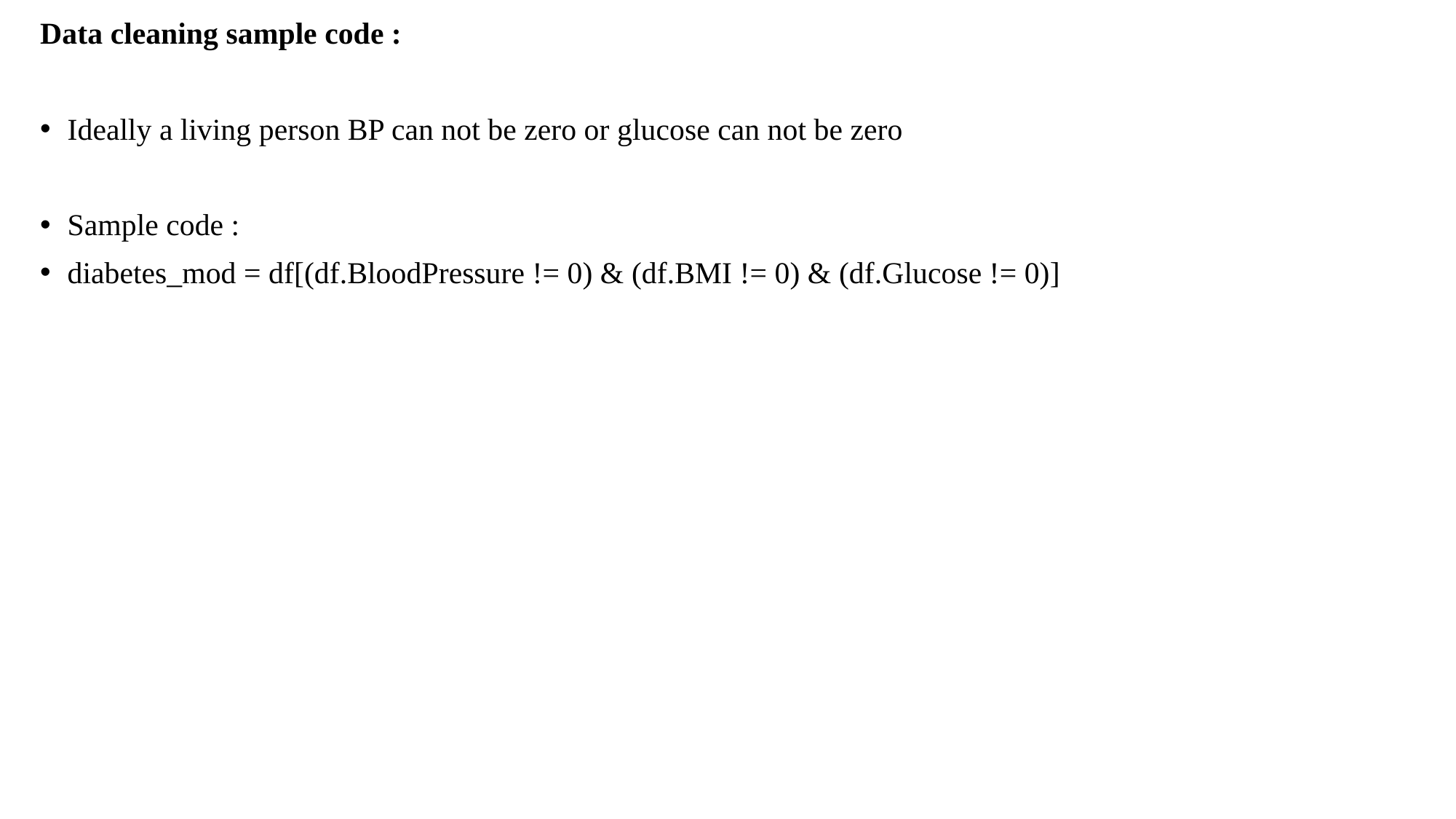

Data cleaning sample code :

Ideally a living person BP can not be zero or glucose can not be zero

Sample code :
diabetes_mod = df[(df.BloodPressure != 0) & (df.BMI != 0) & (df.Glucose != 0)]